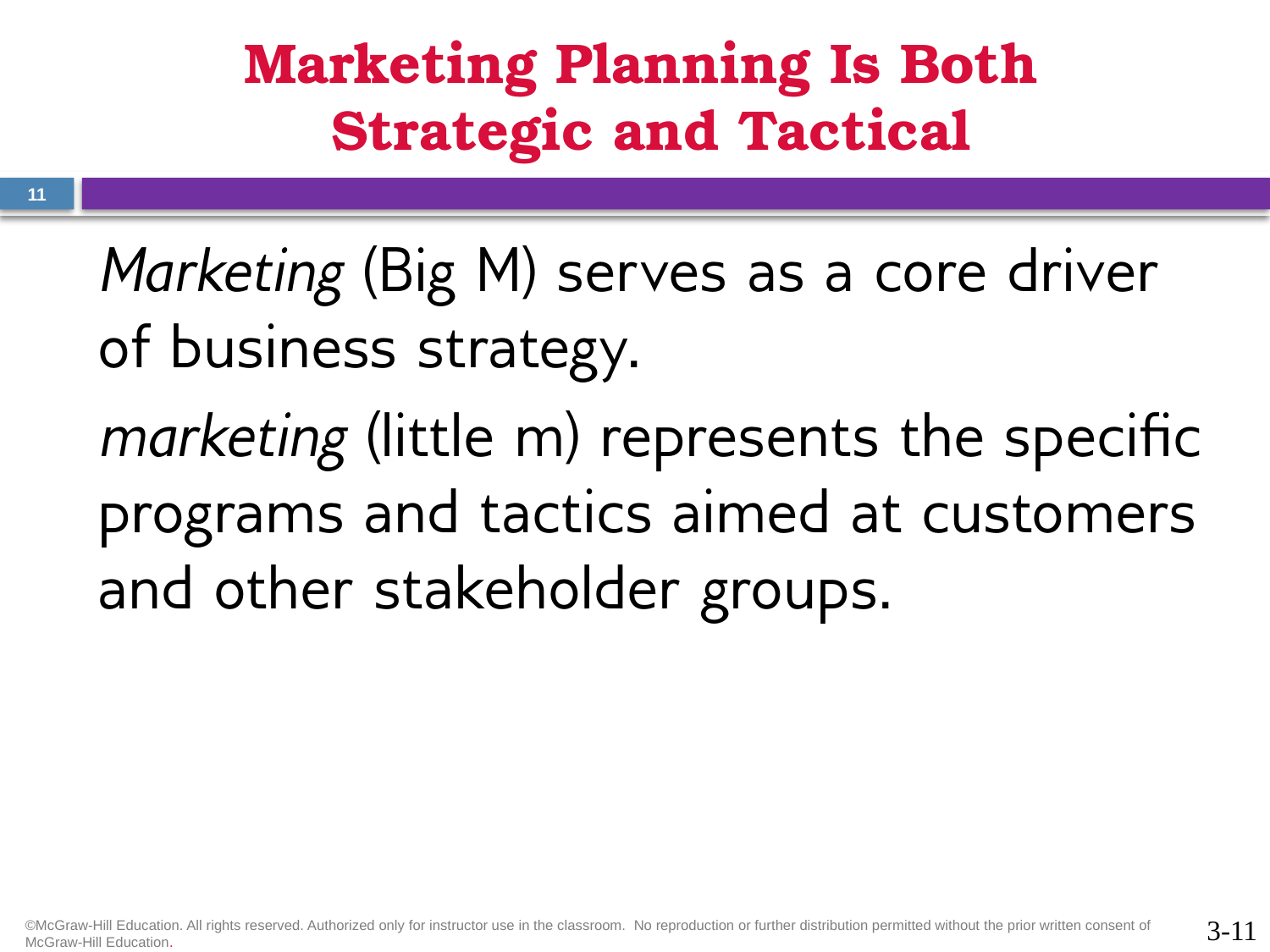

# Marketing Planning Is Both Strategic and Tactical
11
Marketing (Big M) serves as a core driver of business strategy.
marketing (little m) represents the specific programs and tactics aimed at customers and other stakeholder groups.
©McGraw-Hill Education. All rights reserved. Authorized only for instructor use in the classroom.  No reproduction or further distribution permitted without the prior written consent of McGraw-Hill Education.